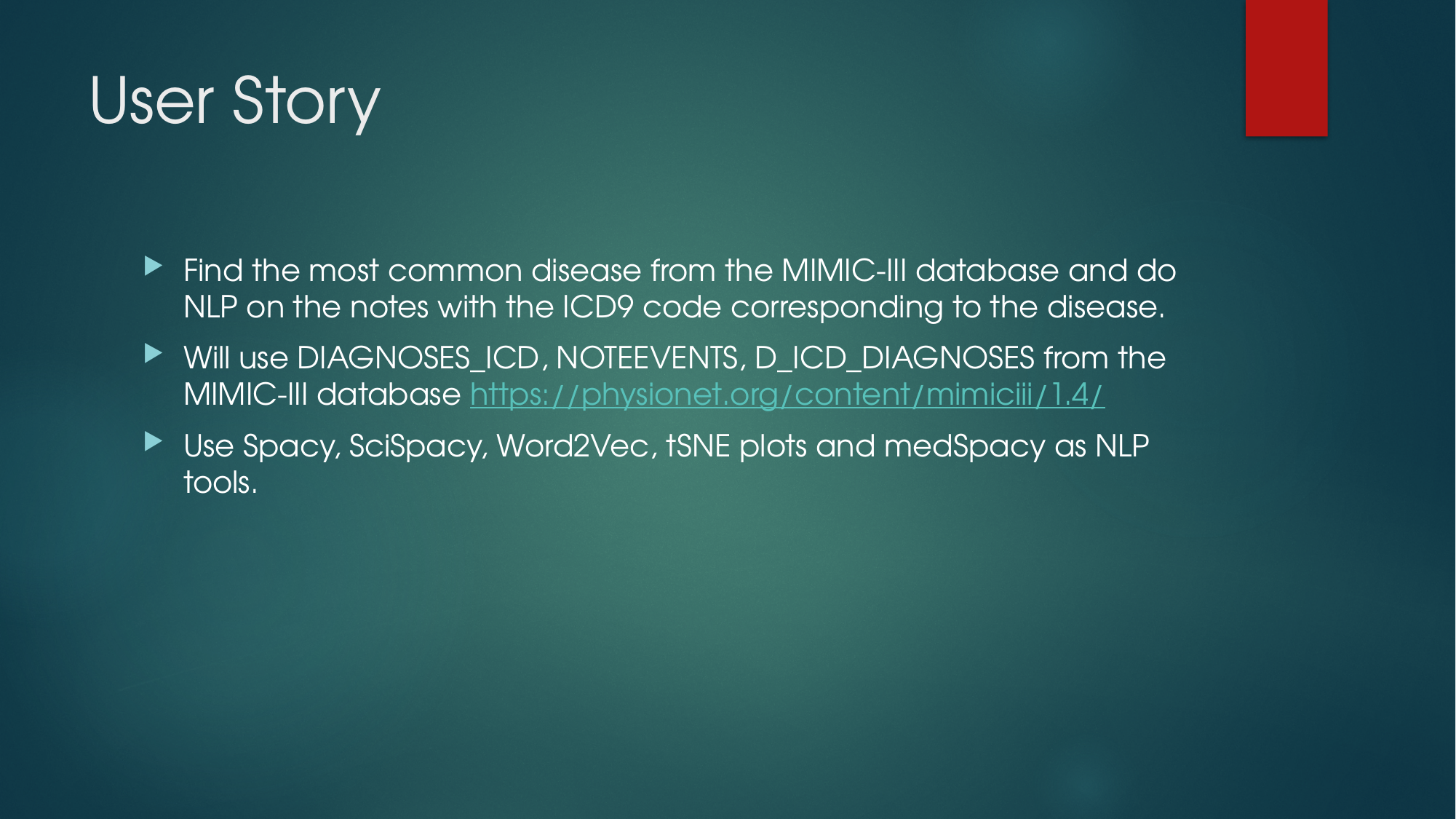

# User Story
Find the most common disease from the MIMIC-III database and do NLP on the notes with the ICD9 code corresponding to the disease.
Will use DIAGNOSES_ICD, NOTEEVENTS, D_ICD_DIAGNOSES from the MIMIC-III database https://physionet.org/content/mimiciii/1.4/
Use Spacy, SciSpacy, Word2Vec, tSNE plots and medSpacy as NLP tools.